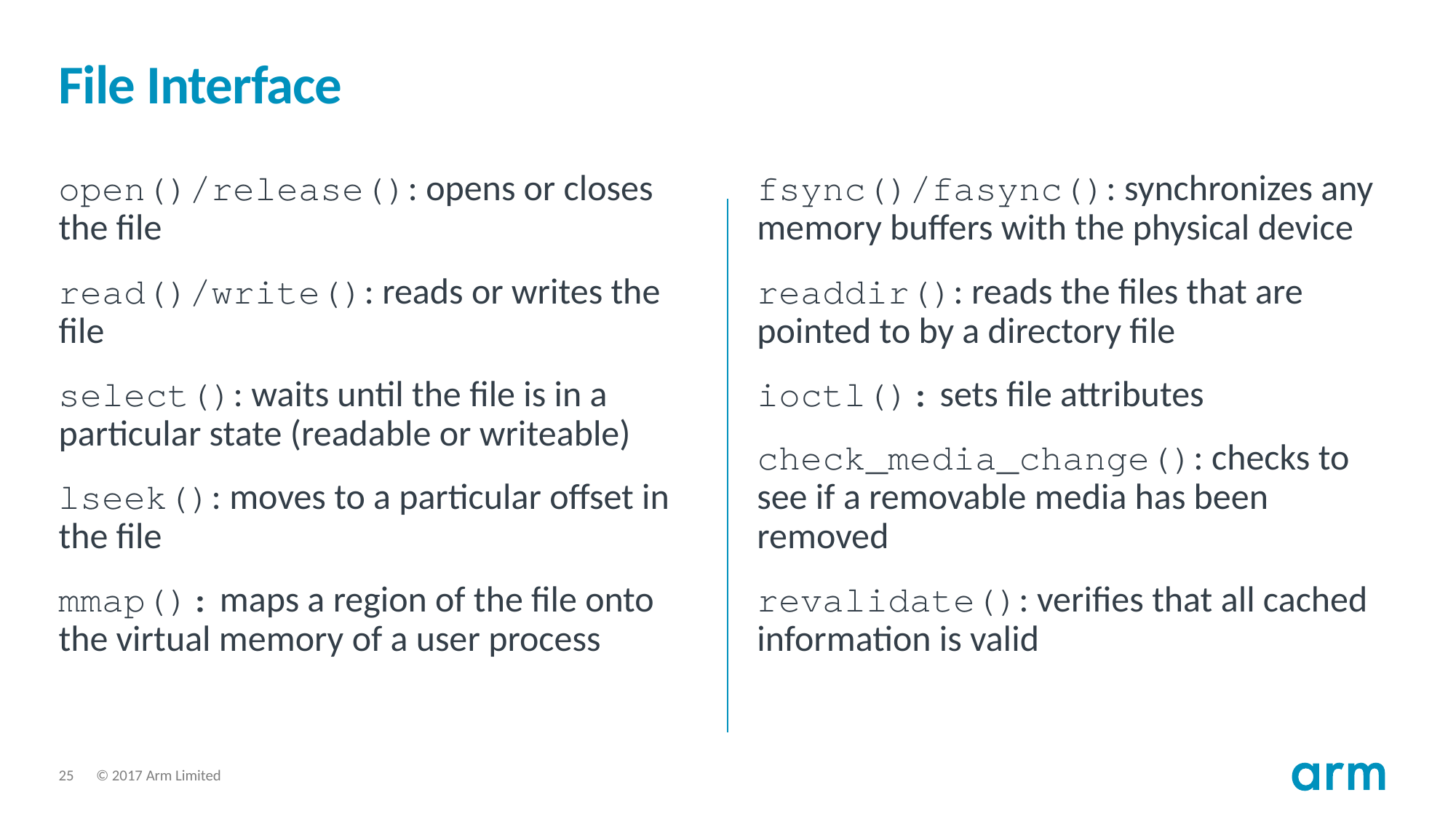

# File Interface
open()/release(): opens or closes the file
read()/write(): reads or writes the file
select(): waits until the file is in a particular state (readable or writeable)
lseek(): moves to a particular offset in the file
mmap(): maps a region of the file onto the virtual memory of a user process
fsync()/fasync(): synchronizes any memory buffers with the physical device
readdir(): reads the files that are pointed to by a directory file
ioctl(): sets file attributes
check_media_change(): checks to see if a removable media has been removed
revalidate(): verifies that all cached information is valid